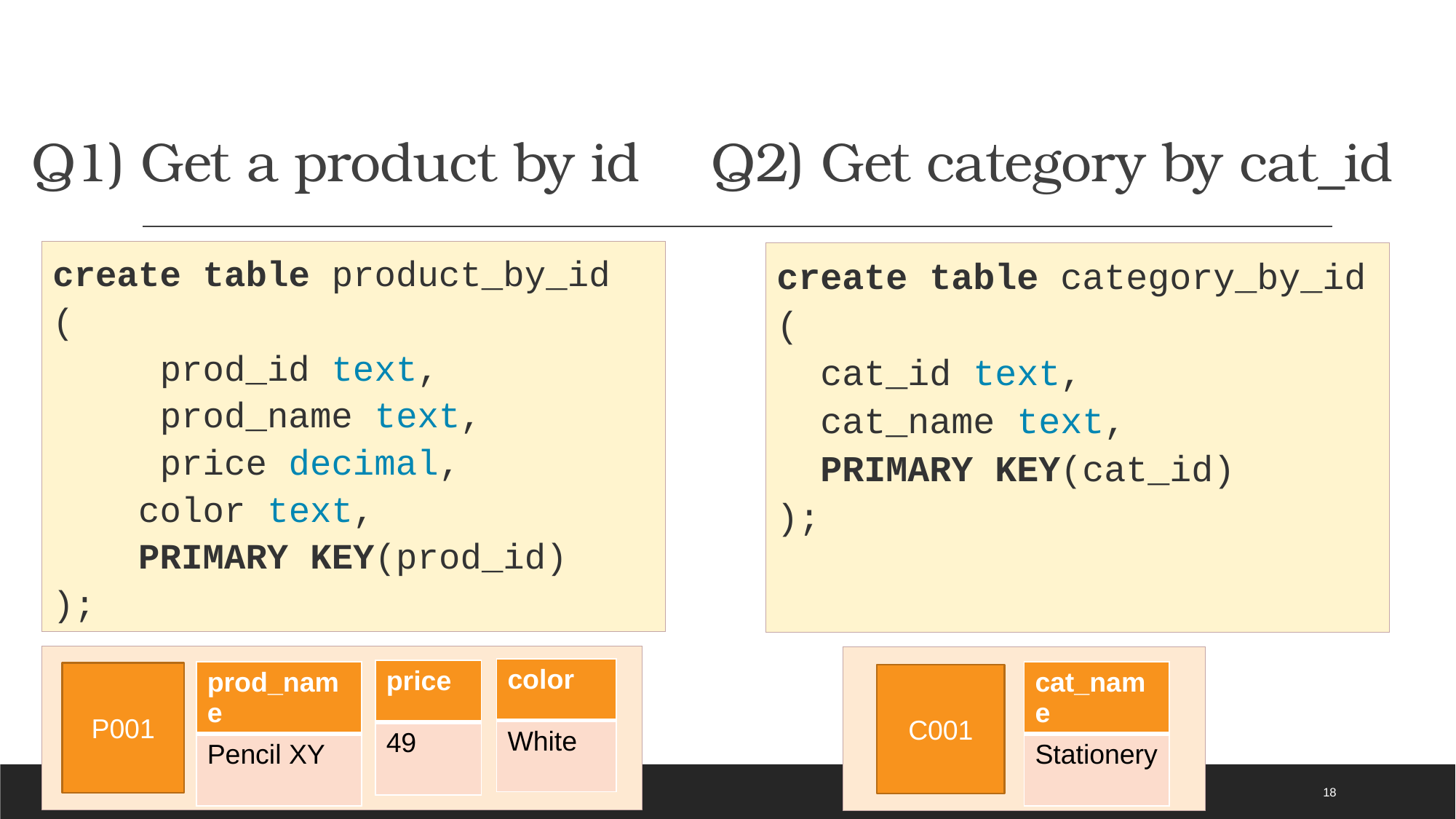

Q2) Get category by cat_id
# Q1) Get a product by id
create table product_by_id
(
     prod_id text,
     prod_name text,
     price decimal,
    color text,
    PRIMARY KEY(prod_id)
);
create table category_by_id (
  cat_id text,
  cat_name text,
  PRIMARY KEY(cat_id)
);

| color |
| --- |
| White |
| price |
| --- |
| 49 |
| cat\_name |
| --- |
| Stationery |
| prod\_name |
| --- |
| Pencil XY |
P001
C001
18